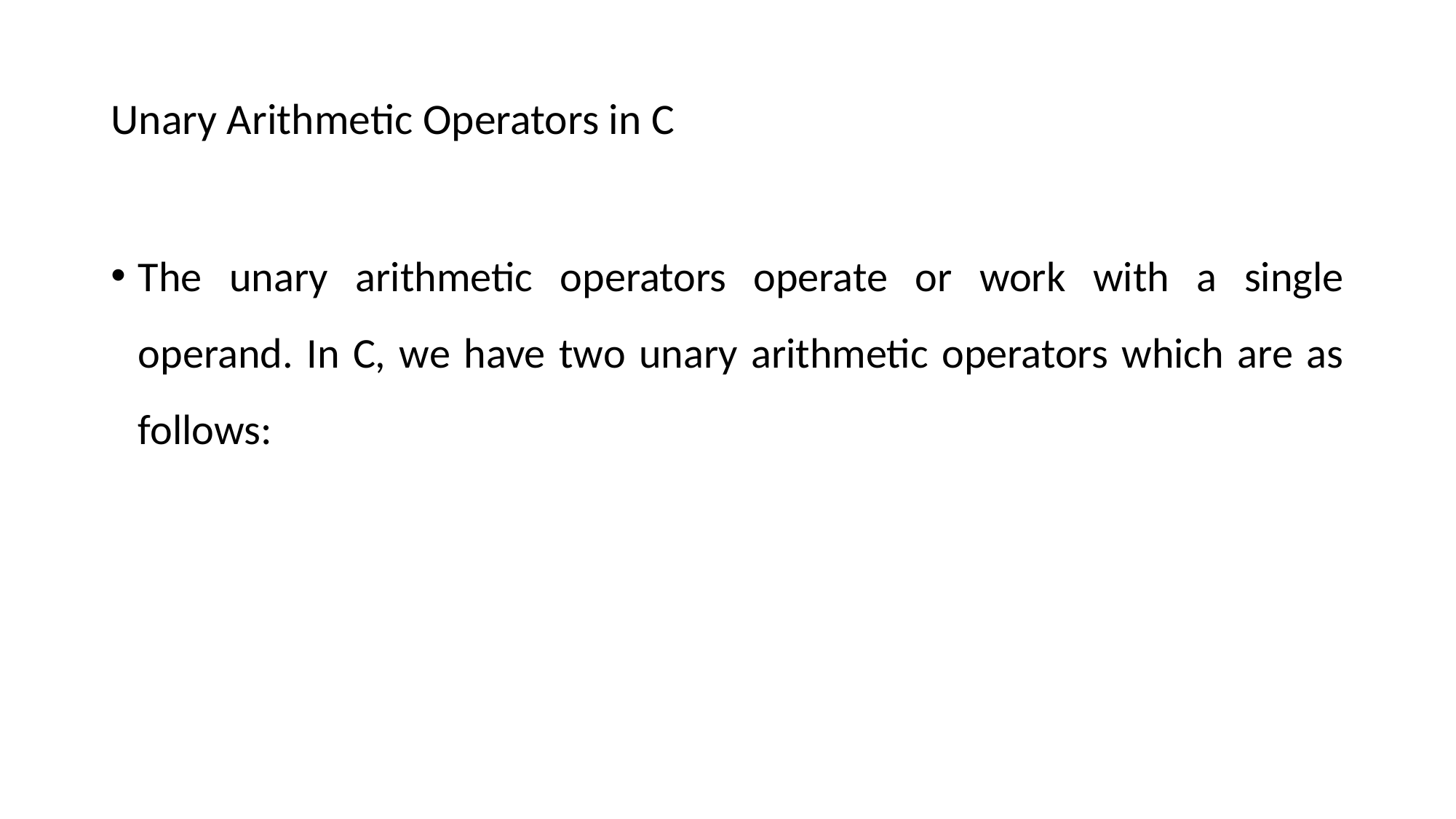

# Unary Arithmetic Operators in C
The unary arithmetic operators operate or work with a single operand. In C, we have two unary arithmetic operators which are as follows: